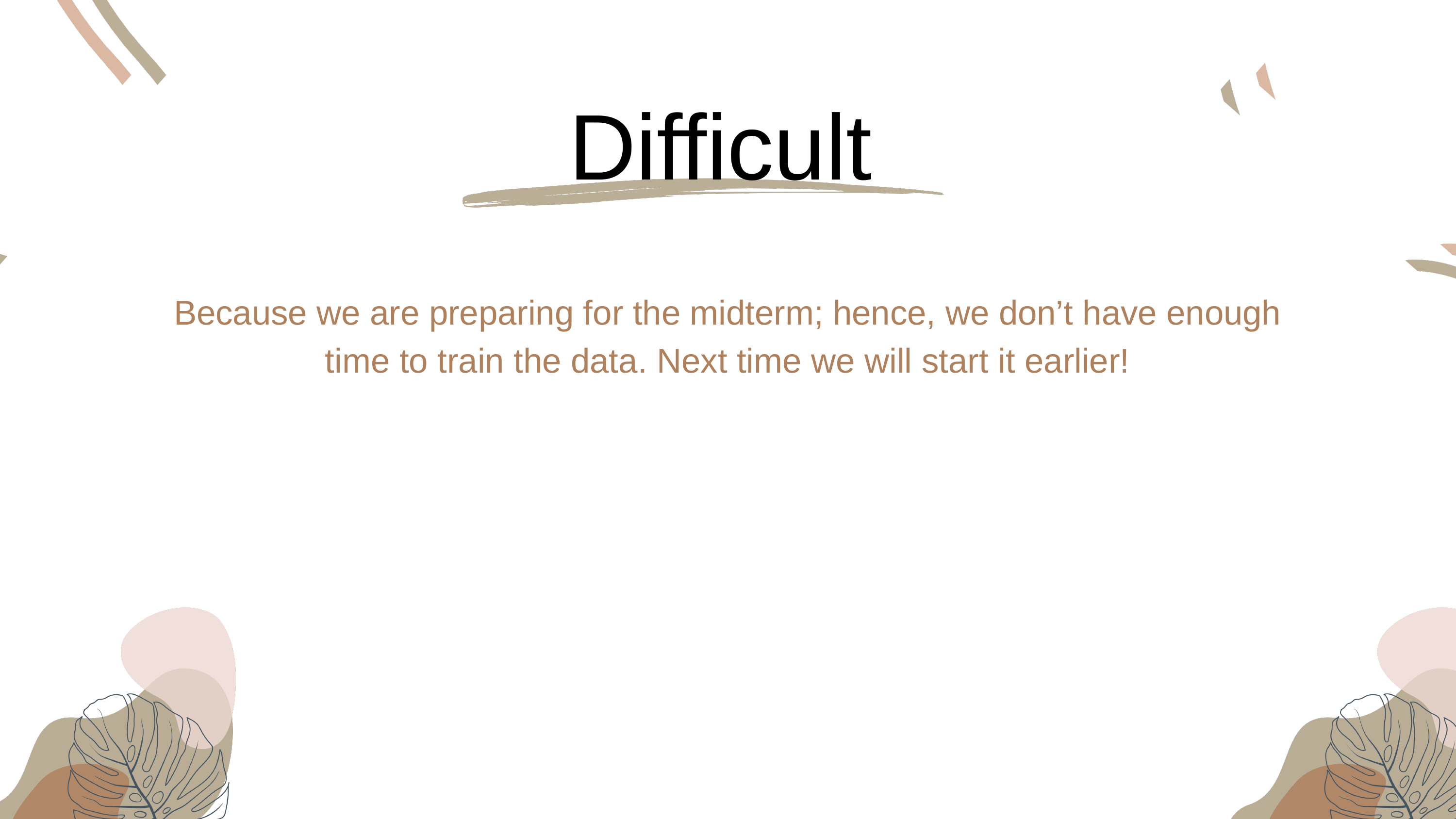

Difficult

Because we are preparing for the midterm; hence, we don’t have enough time to train the data. Next time we will start it earlier!